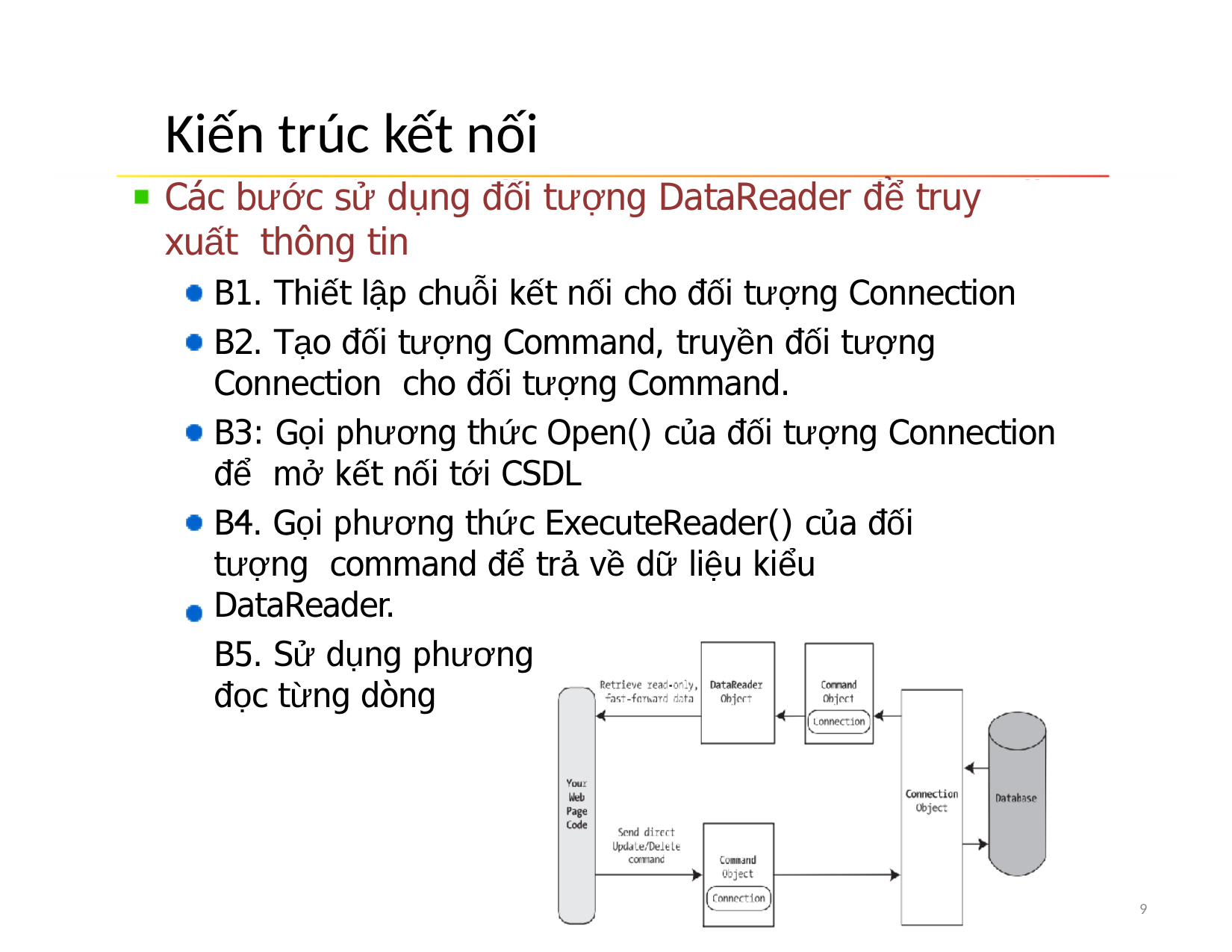

# Kiến trúc kết nối
Các bước sử dụng đối tượng DataReader để truy xuất  thông tin
B1. Thiết lập chuỗi kết nối cho đối tượng Connection
B2. Tạo đối tượng Command, truyền đối tượng Connection  cho đối tượng Command.
B3: Gọi phương thức Open() của đối tượng Connection để  mở kết nối tới CSDL
B4. Gọi phương thức ExecuteReader() của đối tượng  command để trả về dữ liệu kiểu DataReader.
B5. Sử dụng phương thức Read() của DataReader để đọc từng dòng

9